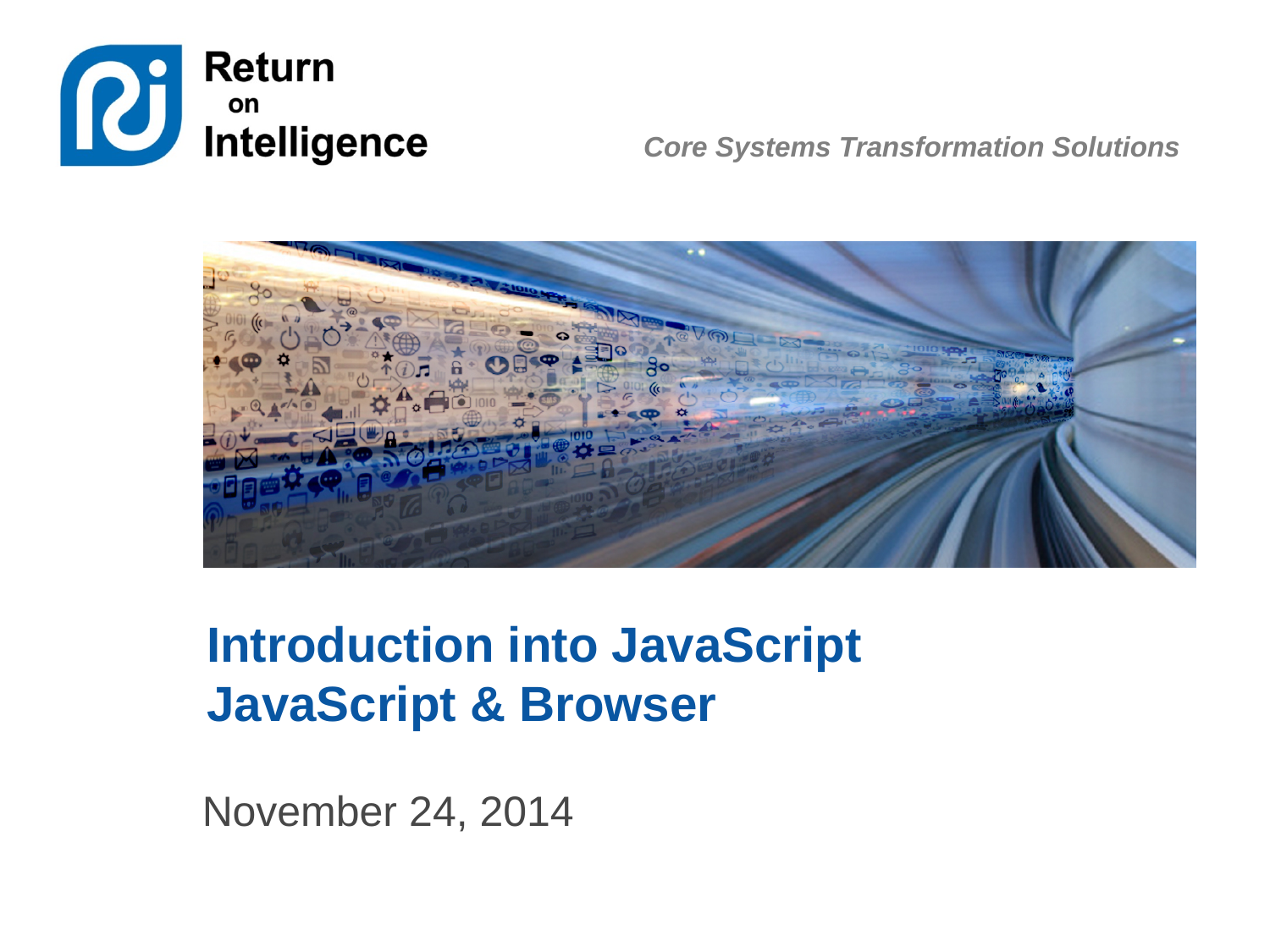

# Introduction into JavaScript JavaScript & Browser
November 24, 2014